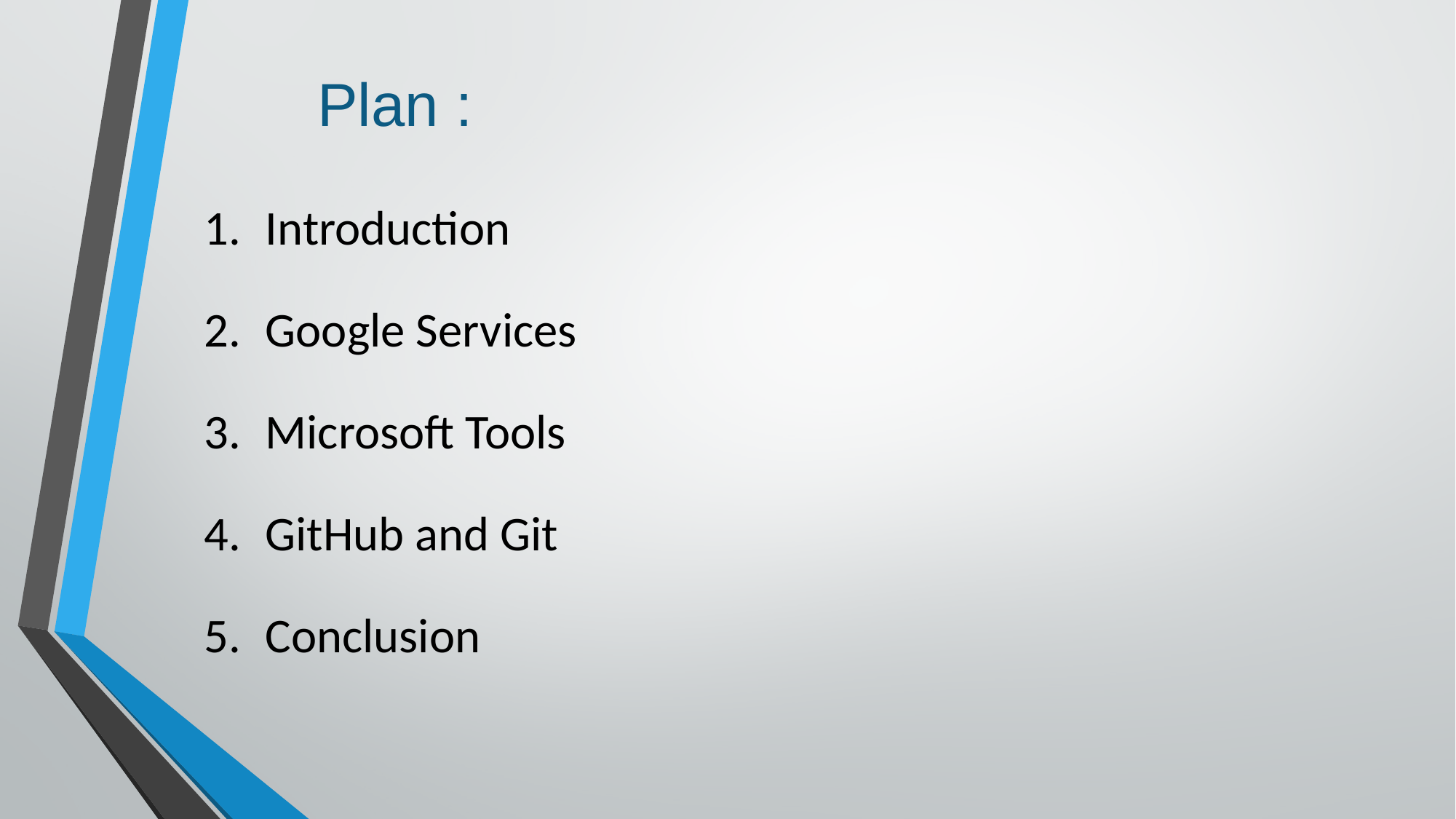

# Plan :
Introduction

Google Services

Microsoft Tools

GitHub and Git

Conclusion